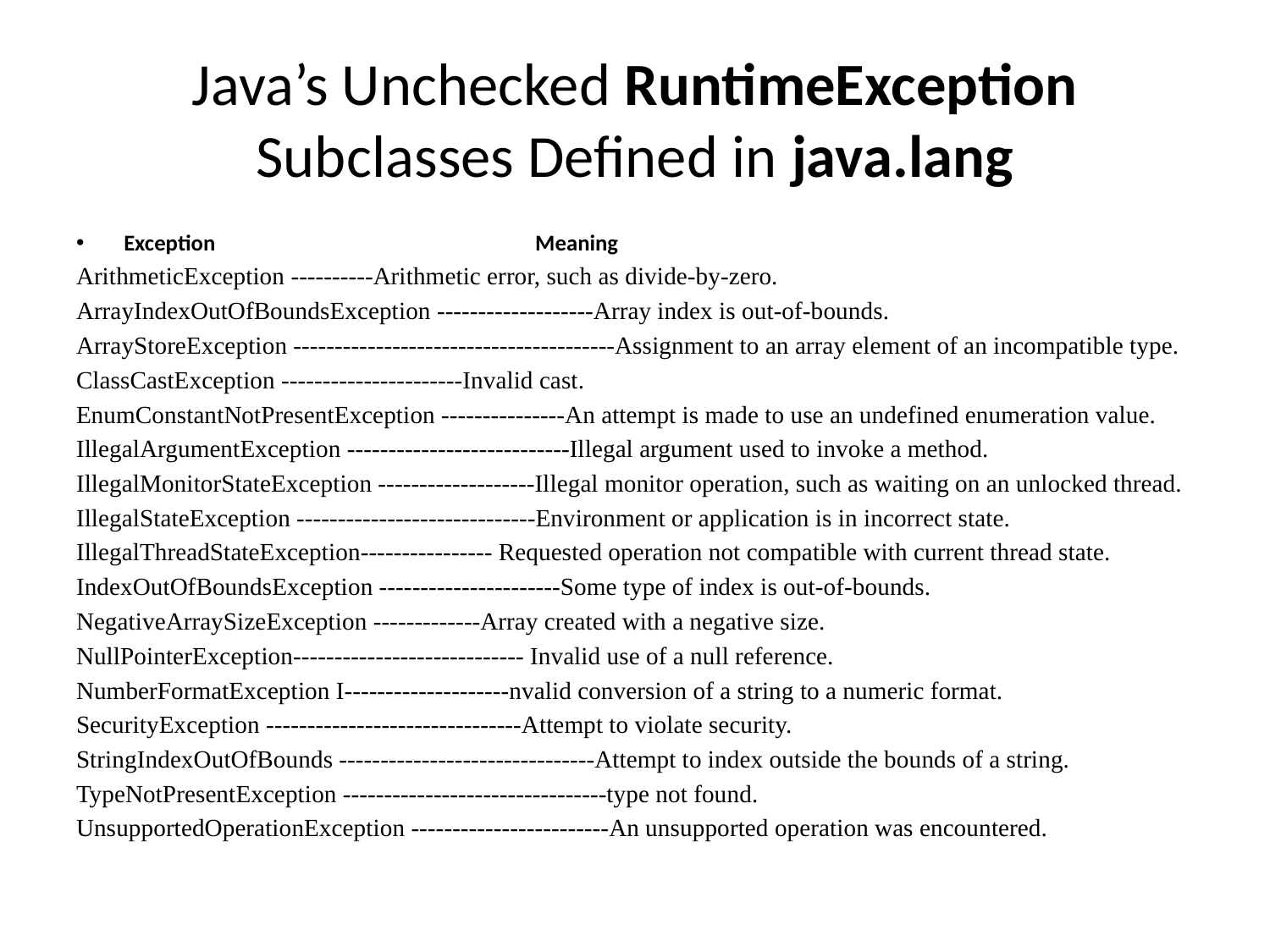

# Java’s Unchecked RuntimeException Subclasses Defined in java.lang
Exception                                                               Meaning
ArithmeticException ----------Arithmetic error, such as divide-by-zero.
ArrayIndexOutOfBoundsException -------------------Array index is out-of-bounds.
ArrayStoreException ---------------------------------------Assignment to an array element of an incompatible type.
ClassCastException ----------------------Invalid cast.
EnumConstantNotPresentException ---------------An attempt is made to use an undefined enumeration value.
IllegalArgumentException ---------------------------Illegal argument used to invoke a method.
IllegalMonitorStateException -------------------Illegal monitor operation, such as waiting on an unlocked thread.
IllegalStateException -----------------------------Environment or application is in incorrect state.
IllegalThreadStateException---------------- Requested operation not compatible with current thread state.
IndexOutOfBoundsException ----------------------Some type of index is out-of-bounds.
NegativeArraySizeException -------------Array created with a negative size.
NullPointerException---------------------------- Invalid use of a null reference.
NumberFormatException I--------------------nvalid conversion of a string to a numeric format.
SecurityException -------------------------------Attempt to violate security.
StringIndexOutOfBounds -------------------------------Attempt to index outside the bounds of a string.
TypeNotPresentException --------------------------------type not found.
UnsupportedOperationException ------------------------An unsupported operation was encountered.